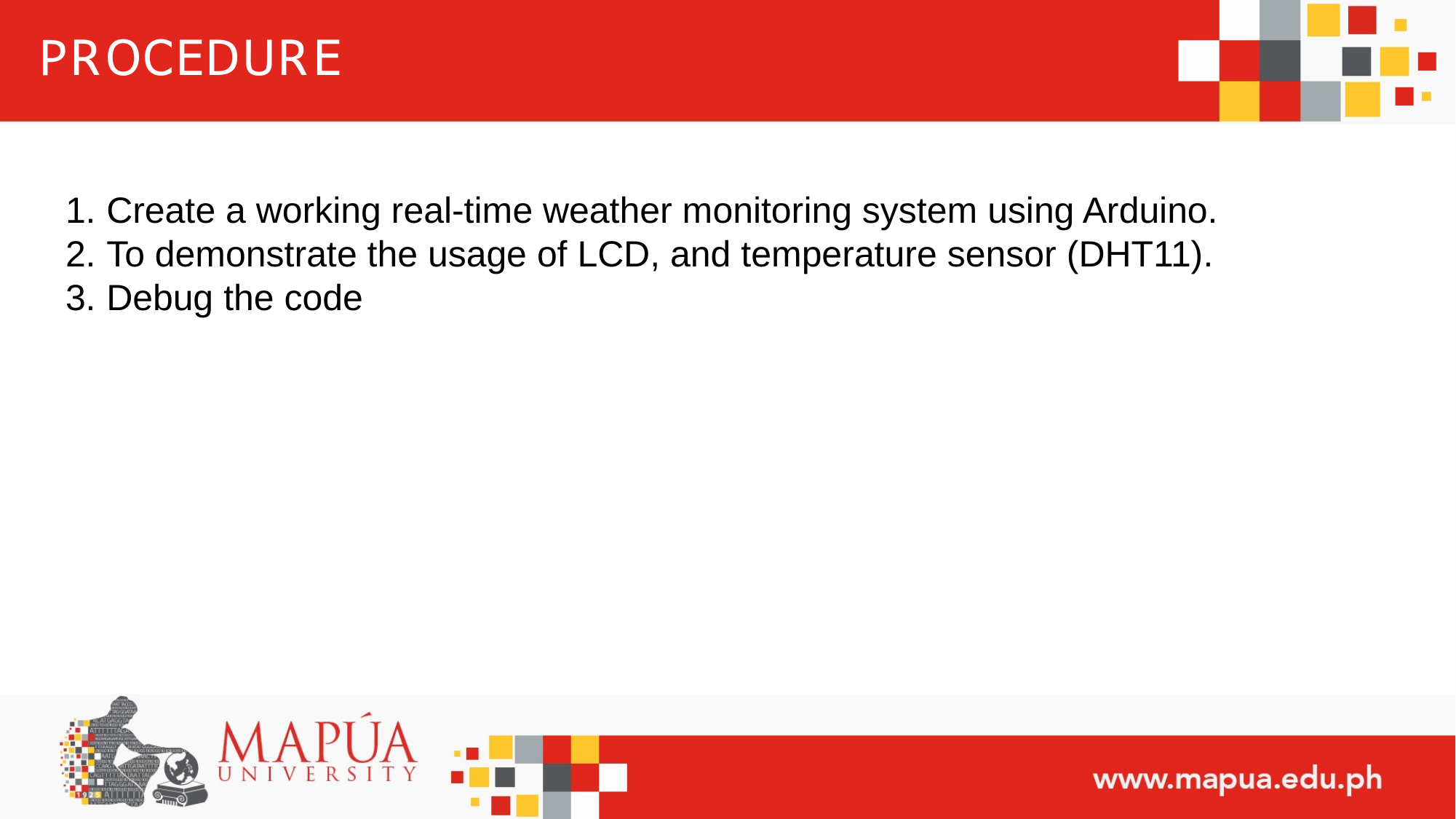

# PROCEDURE

Create a working real-time weather monitoring system using Arduino.
To demonstrate the usage of LCD, and temperature sensor (DHT11).
Debug the code